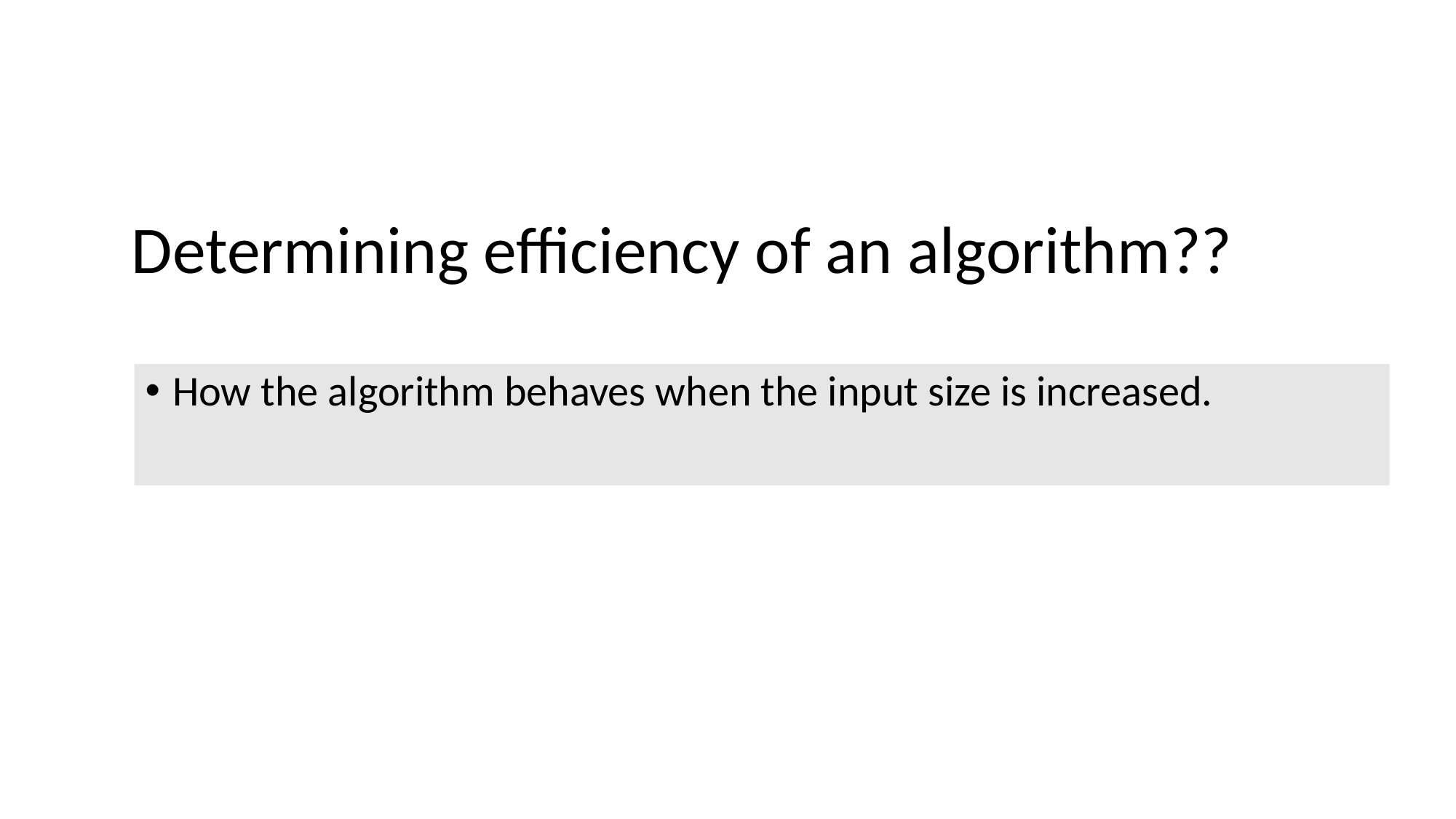

# Determining efficiency of an algorithm??
How the algorithm behaves when the input size is increased.